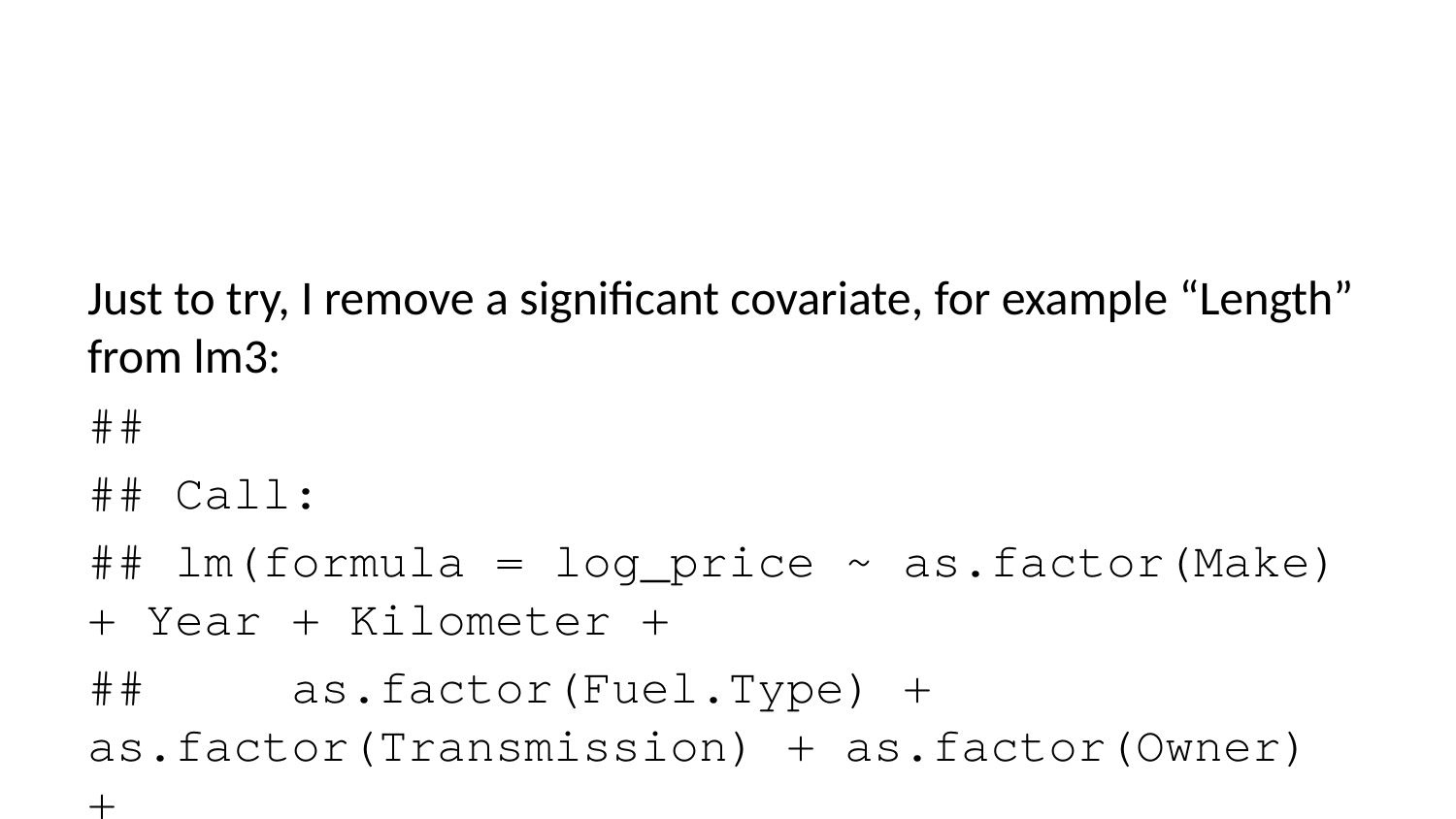

Just to try, I remove a significant covariate, for example “Length” from lm3:
##
## Call:
## lm(formula = log_price ~ as.factor(Make) + Year + Kilometer +
##     as.factor(Fuel.Type) + as.factor(Transmission) + as.factor(Owner) +
##     Power + as.factor(Drivetrain) + Width + Height + as.factor(SeatingCapacity) +
##     TankCapacity, data = train)
##
## Residuals:
##      Min       1Q   Median       3Q      Max
## -1.20107 -0.11913  0.00908  0.12771  0.71179
##
## Coefficients:
##                                    Estimate Std. Error t value Pr(>|t|)
## (Intercept)                      -2.217e+02  4.734e+00 -46.827  < 2e-16 ***
## as.factor(Make)BMW                1.360e-02  3.664e-02   0.371 0.710531
## as.factor(Make)Chevrolet         -8.270e-01  9.377e-02  -8.819  < 2e-16 ***
## as.factor(Make)Datsun            -1.048e+00  9.676e-02 -10.828  < 2e-16 ***
## as.factor(Make)Ferrari           -7.769e-03  2.369e-01  -0.033 0.973844
## as.factor(Make)Fiat              -6.778e-01  1.566e-01  -4.329 1.60e-05 ***
## as.factor(Make)Ford              -5.736e-01  4.685e-02 -12.244  < 2e-16 ***
## as.factor(Make)Honda             -4.527e-01  3.853e-02 -11.748  < 2e-16 ***
## as.factor(Make)Hyundai           -5.180e-01  3.532e-02 -14.668  < 2e-16 ***
## as.factor(Make)Isuzu             -4.788e-01  1.581e-01  -3.029 0.002496 **
## as.factor(Make)Jaguar             2.520e-02  6.982e-02   0.361 0.718174
## as.factor(Make)Jeep              -4.031e-01  6.185e-02  -6.517 9.68e-11 ***
## as.factor(Make)Kia               -4.523e-01  6.336e-02  -7.138 1.45e-12 ***
## as.factor(Make)Lamborghini        3.265e-01  2.353e-01   1.388 0.165398
## as.factor(Make)Land Rover         2.110e-01  5.251e-02   4.019 6.13e-05 ***
## as.factor(Make)Lexus              5.273e-01  1.013e-01   5.204 2.21e-07 ***
## as.factor(Make)Mahindra          -7.180e-01  4.762e-02 -15.077  < 2e-16 ***
## as.factor(Make)Maruti Suzuki     -5.355e-01  3.796e-02 -14.104  < 2e-16 ***
## as.factor(Make)Maserati           5.937e-01  2.187e-01   2.715 0.006697 **
## as.factor(Make)Mercedes-Benz      1.085e-01  3.146e-02   3.450 0.000575 ***
## as.factor(Make)MG                -4.923e-01  6.805e-02  -7.234 7.38e-13 ***
## as.factor(Make)MINI               3.899e-01  8.235e-02   4.735 2.39e-06 ***
## as.factor(Make)Mitsubishi        -3.233e-01  1.297e-01  -2.492 0.012800 *
## as.factor(Make)Nissan            -5.761e-01  7.174e-02  -8.030 1.91e-15 ***
## as.factor(Make)Porsche            3.238e-01  7.666e-02   4.224 2.54e-05 ***
## as.factor(Make)Renault           -7.723e-01  5.265e-02 -14.668  < 2e-16 ***
## as.factor(Make)Rolls-Royce        9.567e-01  1.776e-01   5.387 8.29e-08 ***
## as.factor(Make)Skoda             -3.323e-01  4.743e-02  -7.007 3.63e-12 ***
## as.factor(Make)Ssangyong         -9.249e-01  1.289e-01  -7.176 1.11e-12 ***
## as.factor(Make)Tata              -7.457e-01  4.764e-02 -15.652  < 2e-16 ***
## as.factor(Make)Toyota            -2.656e-01  3.979e-02  -6.674 3.46e-11 ***
## as.factor(Make)Volkswagen        -4.261e-01  4.682e-02  -9.101  < 2e-16 ***
## as.factor(Make)Volvo              6.363e-02  6.480e-02   0.982 0.326306
## Year                              1.157e-01  2.363e-03  48.961  < 2e-16 ***
## Kilometer                        -1.233e-03  2.147e-04  -5.742 1.13e-08 ***
## as.factor(Fuel.Type)Other        -1.265e-01  3.447e-02  -3.668 0.000252 ***
## as.factor(Fuel.Type)Petrol       -1.488e-01  1.519e-02  -9.792  < 2e-16 ***
## as.factor(Transmission)Manual    -1.668e-01  1.579e-02 -10.561  < 2e-16 ***
## as.factor(Owner)Second           -2.899e-02  1.531e-02  -1.893 0.058517 .
## as.factor(Owner)Third or more    -1.736e-01  4.098e-02  -4.236 2.40e-05 ***
## as.factor(Owner)UnRegistered Car  1.275e-01  5.979e-02   2.132 0.033195 *
## Power                             4.700e-03  2.186e-04  21.501  < 2e-16 ***
## as.factor(Drivetrain)FWD          1.982e-02  2.899e-02   0.684 0.494294
## as.factor(Drivetrain)RWD          2.798e-02  2.452e-02   1.141 0.253948
## Width                             9.367e-04  9.060e-05  10.339  < 2e-16 ***
## Height                            1.990e-04  8.517e-05   2.336 0.019632 *
## as.factor(SeatingCapacity)>5      9.929e-02  4.352e-02   2.281 0.022657 *
## as.factor(SeatingCapacity)5      -1.236e-01  2.423e-02  -5.099 3.83e-07 ***
## TankCapacity                      5.699e-03  8.736e-04   6.524 9.26e-11 ***
## ---
## Signif. codes:  0 '***' 0.001 '**' 0.01 '*' 0.05 '.' 0.1 ' ' 1
##
## Residual standard error: 0.2163 on 1545 degrees of freedom
## Multiple R-squared:  0.9521, Adjusted R-squared:  0.9506
## F-statistic: 639.8 on 48 and 1545 DF,  p-value: < 2.2e-16
## Analysis of Variance Table
##
## Model 1: log_price ~ as.factor(Make) + Year + Kilometer + as.factor(Fuel.Type) +
##     as.factor(Transmission) + as.factor(Owner) + Power + as.factor(Drivetrain) +
##     Width + Height + as.factor(SeatingCapacity) + TankCapacity
## Model 2: log_price ~ as.factor(Make) + Year + Kilometer + as.factor(Fuel.Type) +
##     as.factor(Transmission) + as.factor(Owner) + Power + as.factor(Drivetrain) +
##     Length + Width + Height + as.factor(SeatingCapacity) + TankCapacity
##   Res.Df    RSS Df Sum of Sq     F    Pr(>F)
## 1   1545 72.260
## 2   1544 65.029  1    7.2316 171.7 < 2.2e-16 ***
## ---
## Signif. codes:  0 '***' 0.001 '**' 0.01 '*' 0.05 '.' 0.1 ' ' 1